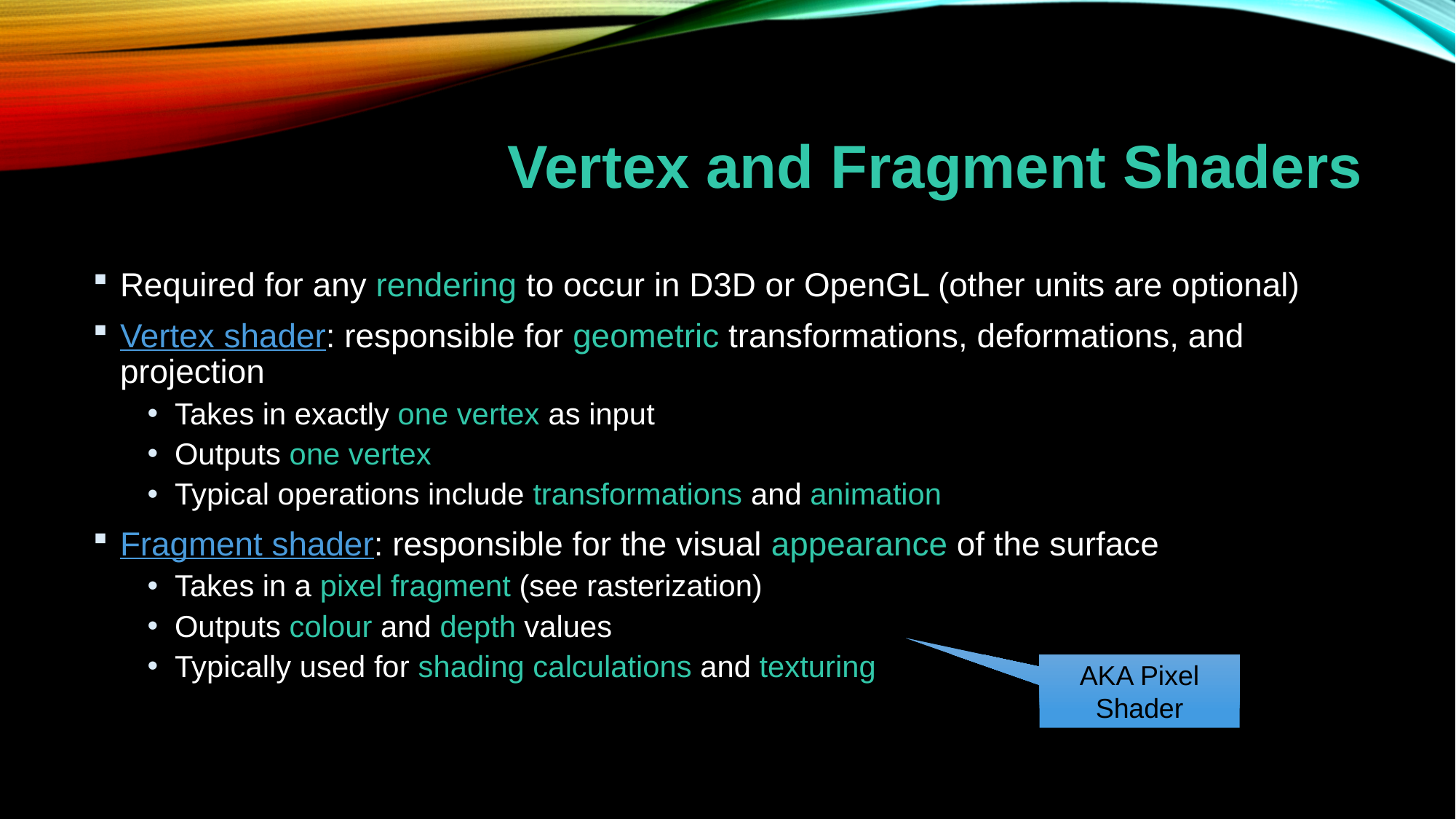

# Vertex and Fragment Shaders
Required for any rendering to occur in D3D or OpenGL (other units are optional)
Vertex shader: responsible for geometric transformations, deformations, and projection
Takes in exactly one vertex as input
Outputs one vertex
Typical operations include transformations and animation
Fragment shader: responsible for the visual appearance of the surface
Takes in a pixel fragment (see rasterization)
Outputs colour and depth values
Typically used for shading calculations and texturing
AKA Pixel Shader